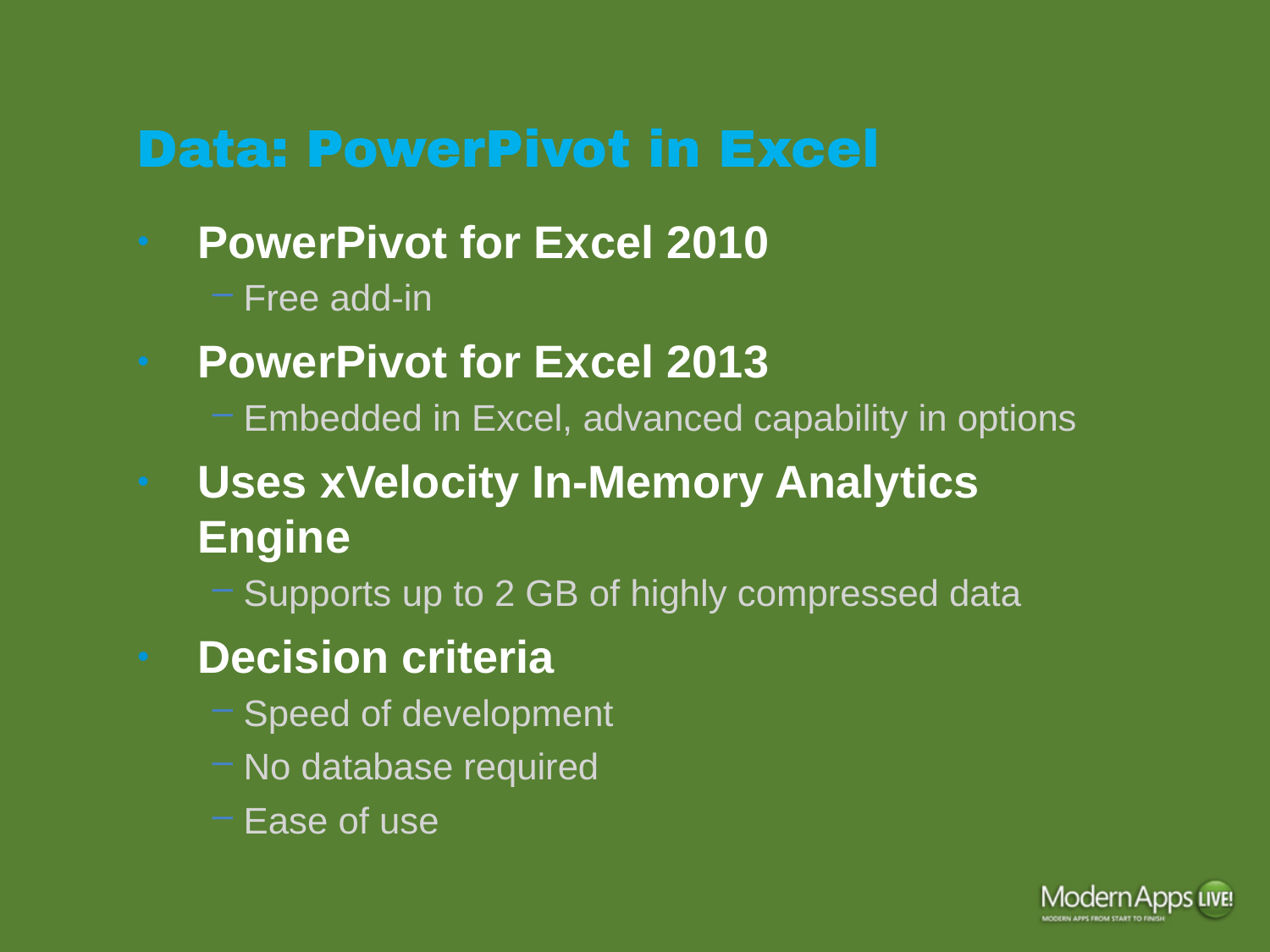

# Data: PowerPivot in Excel
PowerPivot for Excel 2010
Free add-in
PowerPivot for Excel 2013
Embedded in Excel, advanced capability in options
Uses xVelocity In-Memory Analytics Engine
Supports up to 2 GB of highly compressed data
Decision criteria
Speed of development
No database required
Ease of use